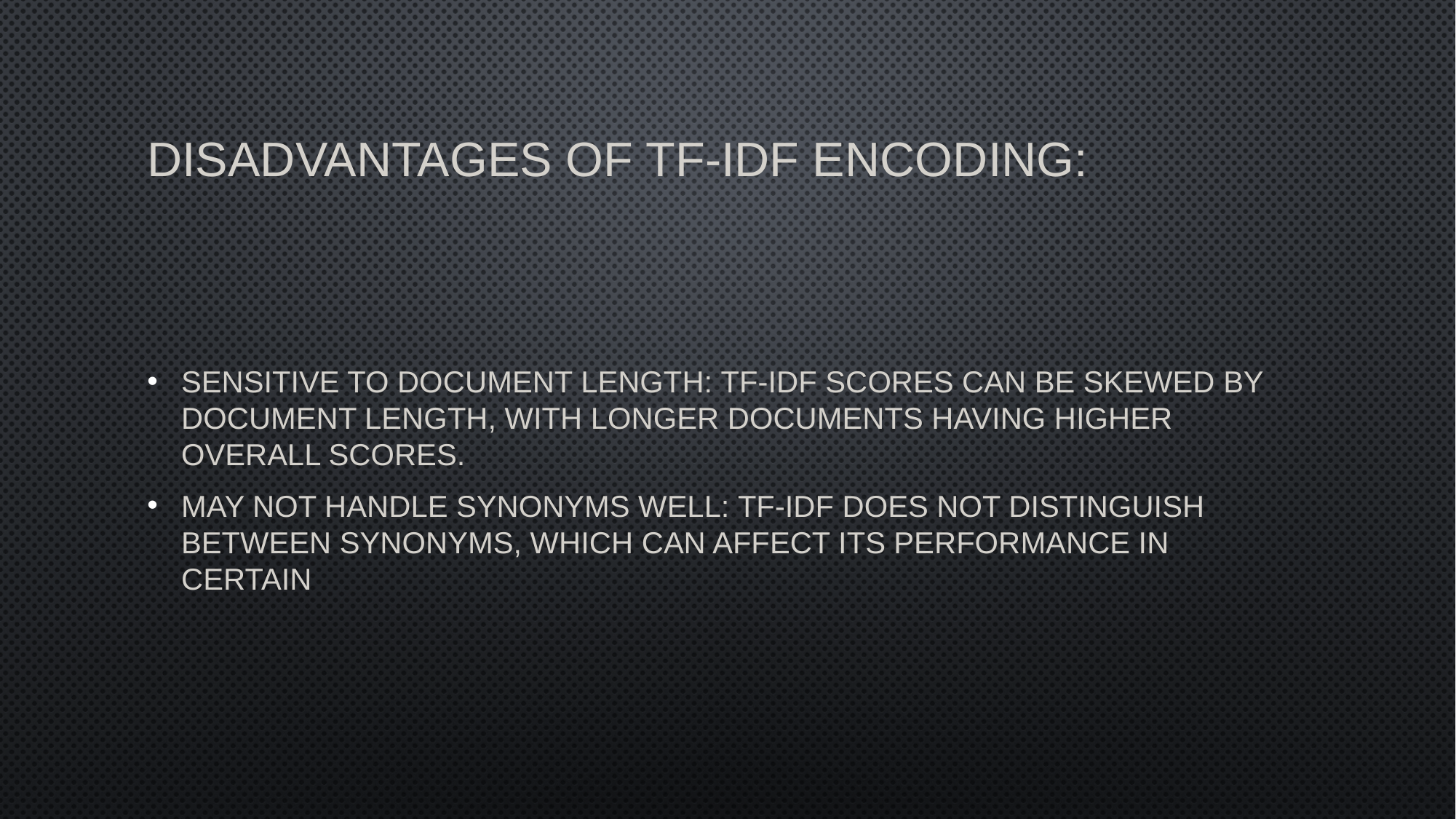

# Disadvantages of TF-IDF Encoding:
Sensitive to document length: TF-IDF scores can be skewed by document length, with longer documents having higher overall scores.
May not handle synonyms well: TF-IDF does not distinguish between synonyms, which can affect its performance in certain